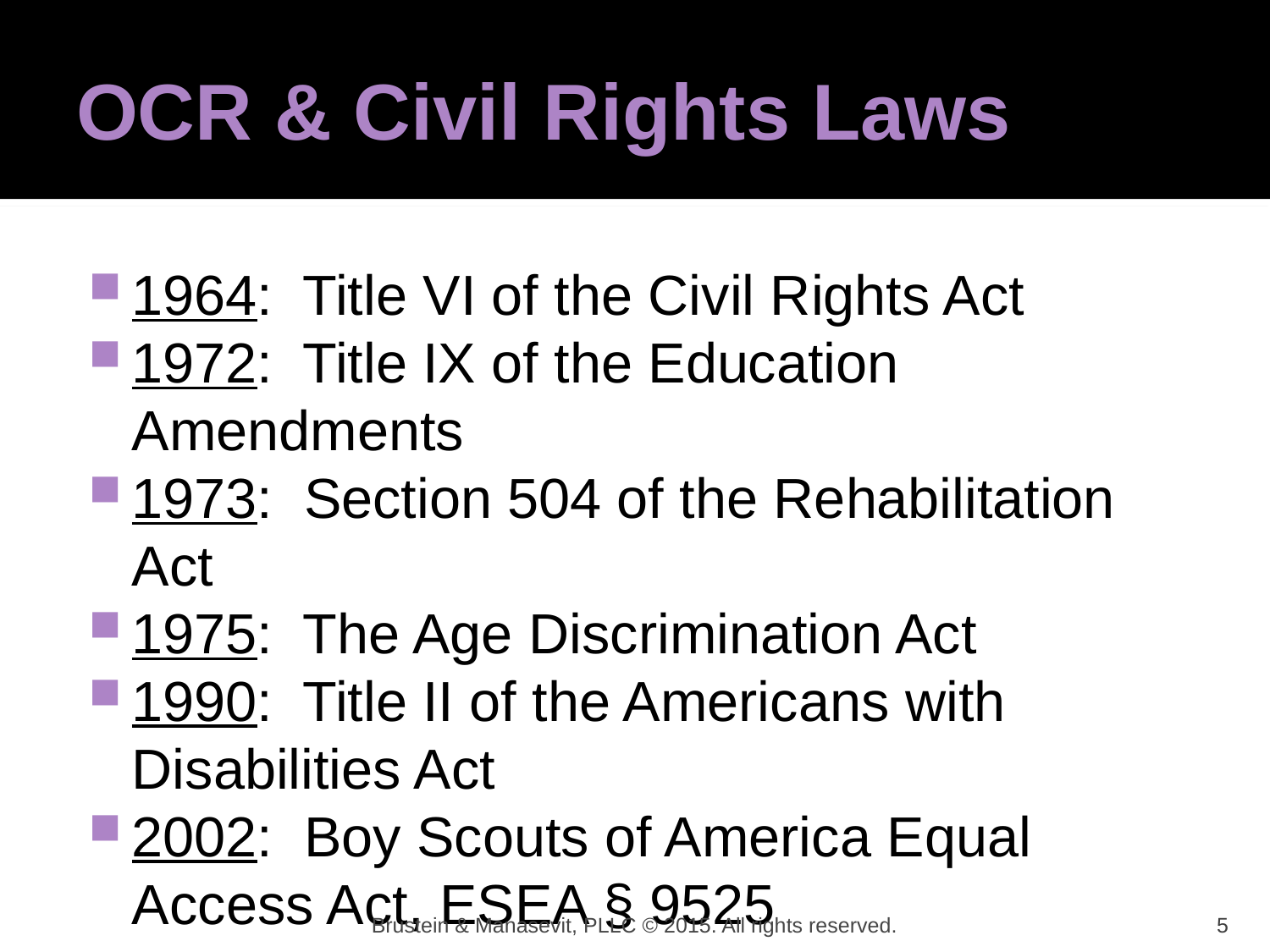

# OCR & Civil Rights Laws
1964:  Title VI of the Civil Rights Act
1972:  Title IX of the Education Amendments
1973:  Section 504 of the Rehabilitation Act
1975:  The Age Discrimination Act
1990:  Title II of the Americans with Disabilities Act
2002:  Boy Scouts of America Equal Access Act, ESEA § 9525

Brustein & Manasevit, PLLC © 2015. All rights reserved.
5